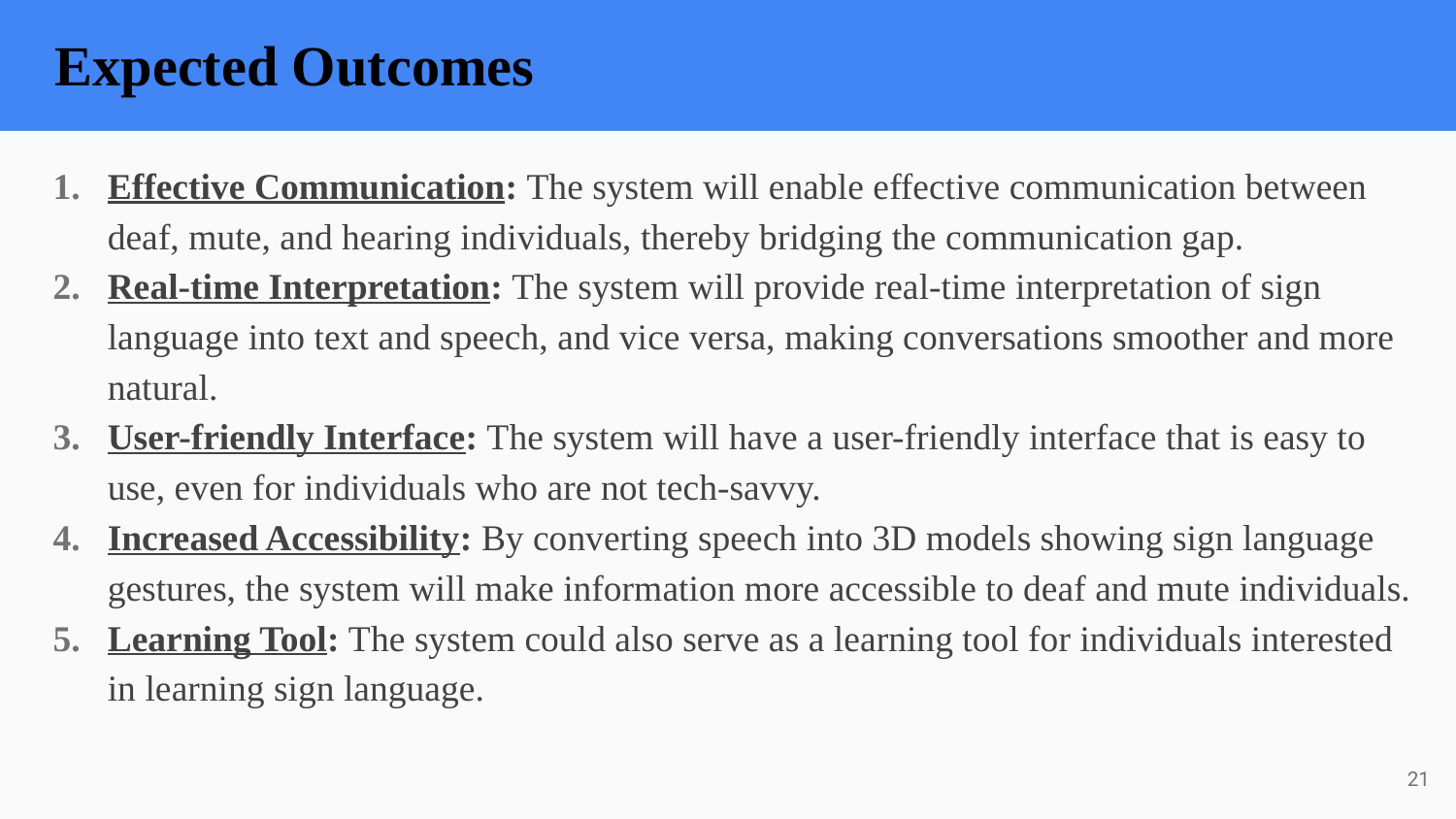

Expected Outcomes
Effective Communication: The system will enable effective communication between deaf, mute, and hearing individuals, thereby bridging the communication gap.
Real-time Interpretation: The system will provide real-time interpretation of sign language into text and speech, and vice versa, making conversations smoother and more natural.
User-friendly Interface: The system will have a user-friendly interface that is easy to use, even for individuals who are not tech-savvy.
Increased Accessibility: By converting speech into 3D models showing sign language gestures, the system will make information more accessible to deaf and mute individuals.
Learning Tool: The system could also serve as a learning tool for individuals interested in learning sign language.
21